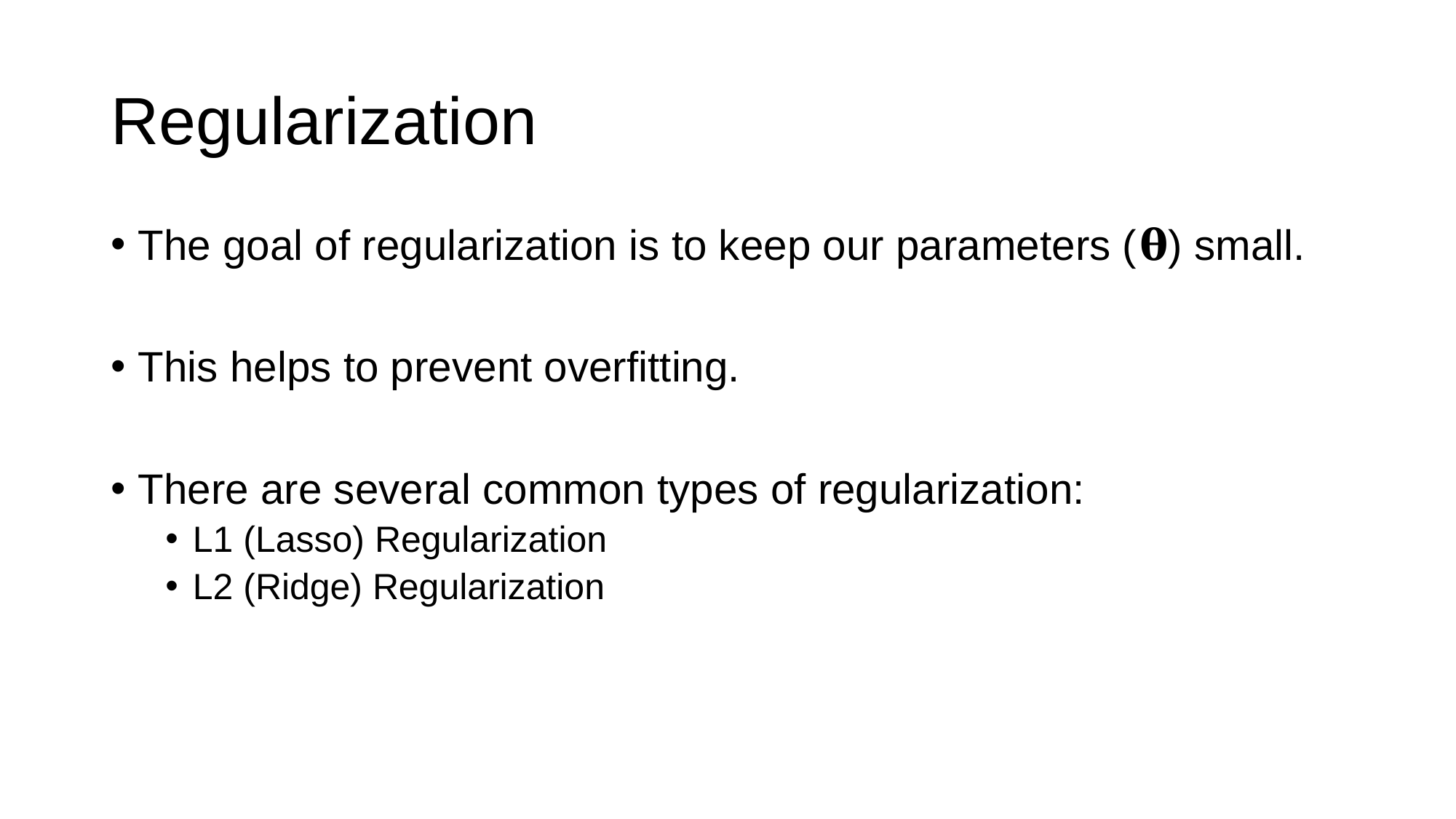

# Regularization
The goal of regularization is to keep our parameters (𝛉) small.

This helps to prevent overfitting.

There are several common types of regularization:
L1 (Lasso) Regularization
L2 (Ridge) Regularization